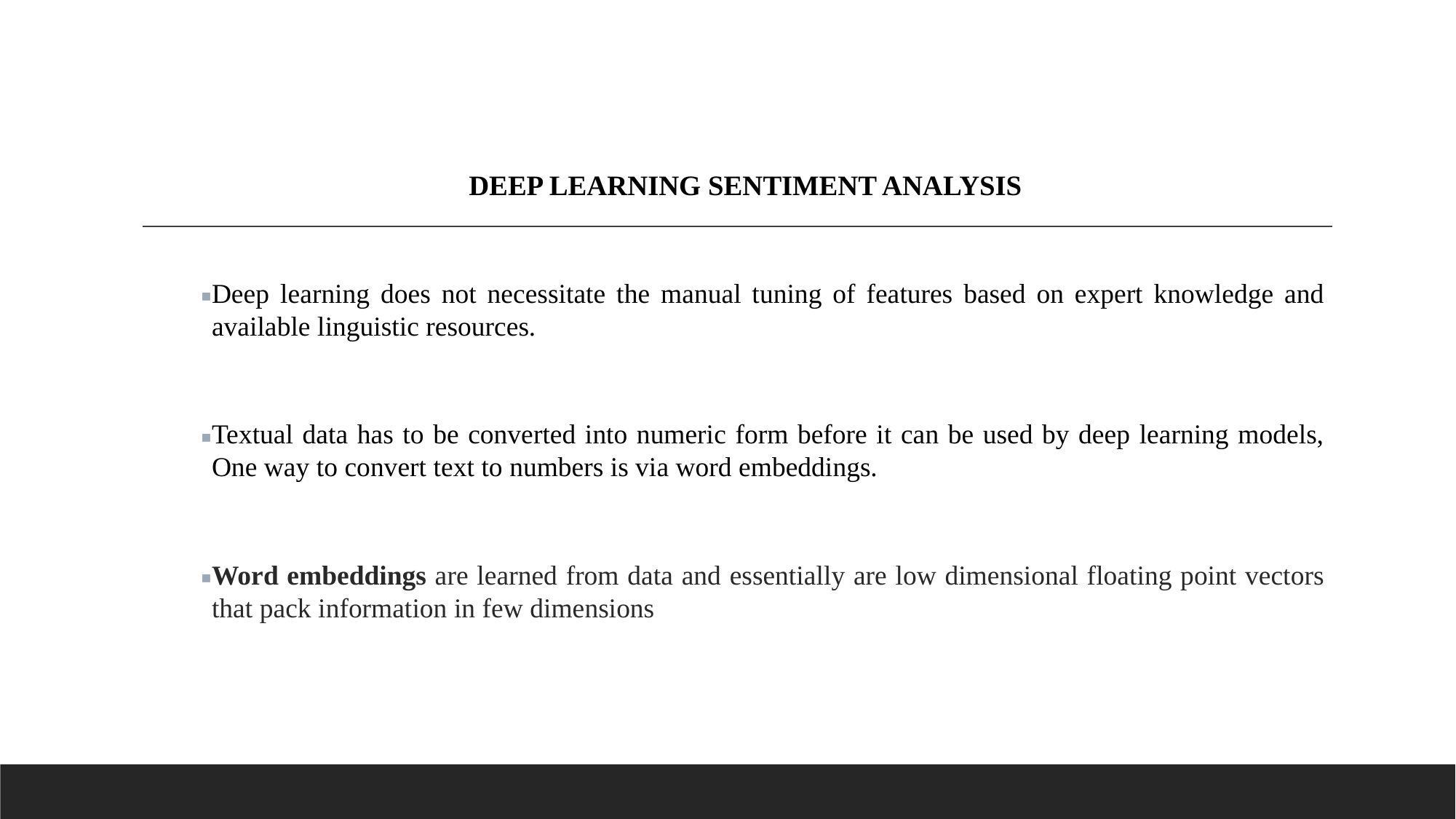

# DEEP LEARNING SENTIMENT ANALYSIS
Deep learning does not necessitate the manual tuning of features based on expert knowledge and available linguistic resources.

Textual data has to be converted into numeric form before it can be used by deep learning models, One way to convert text to numbers is via word embeddings.

Word embeddings are learned from data and essentially are low dimensional floating point vectors that pack information in few dimensions